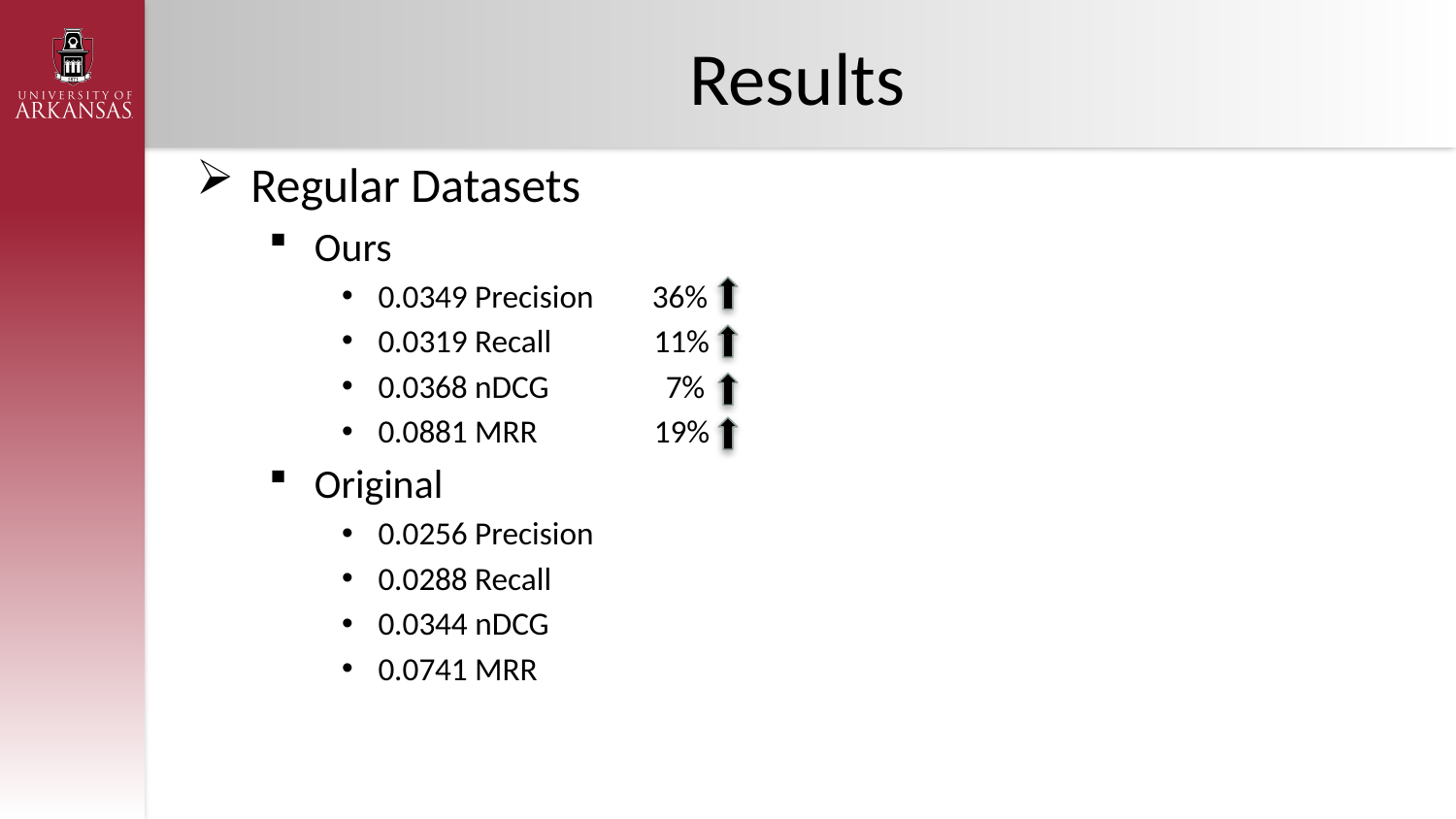

# Results
Regular Datasets
Ours
0.0349 Precision        36%
0.0319 Recall              11%
0.0368 nDCG                7%
0.0881 MRR                19%
Original
0.0256 Precision
0.0288 Recall
0.0344 nDCG
0.0741 MRR